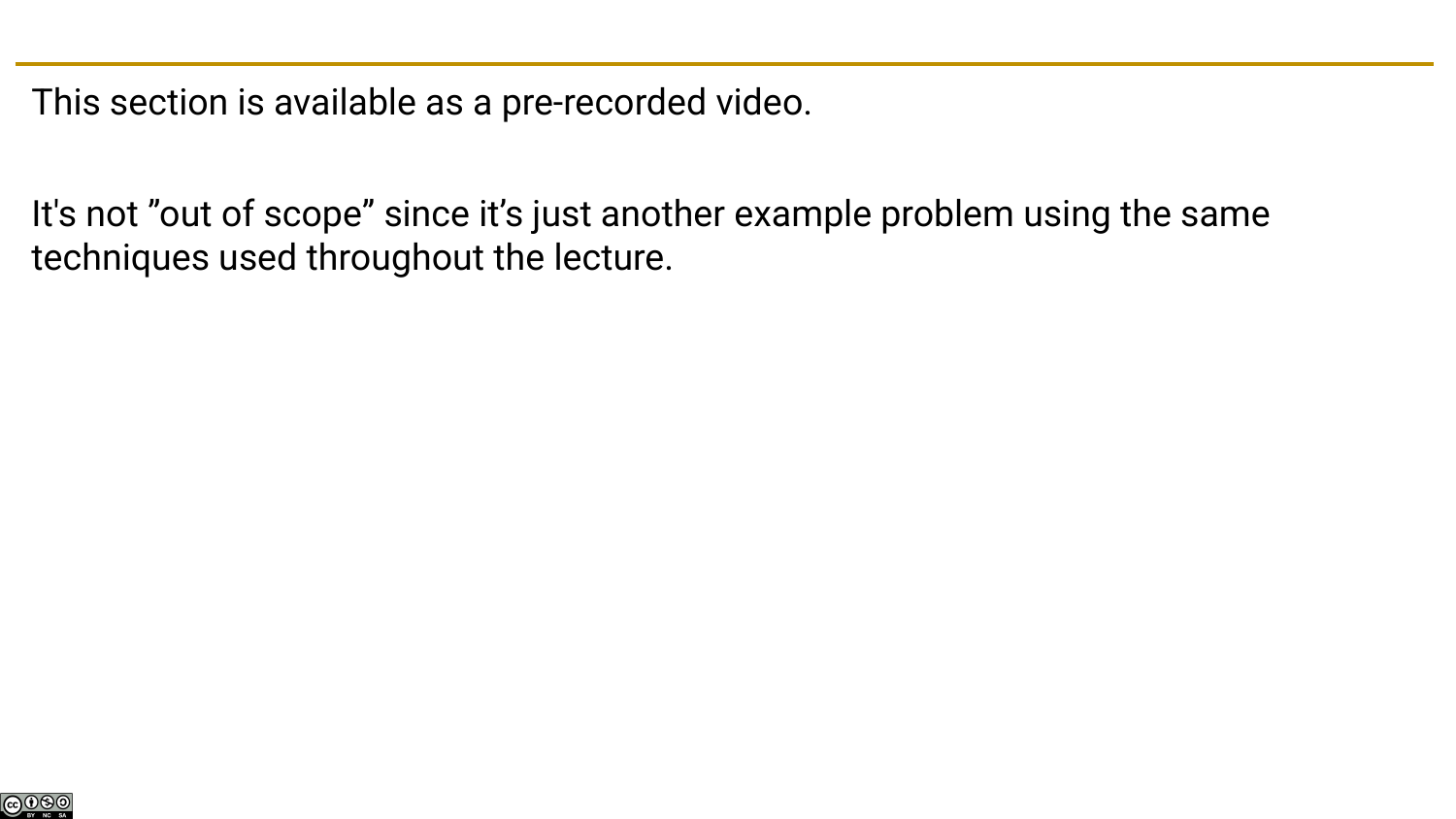

#
This section is available as a pre-recorded video.

It's not ”out of scope” since it’s just another example problem using the same techniques used throughout the lecture.